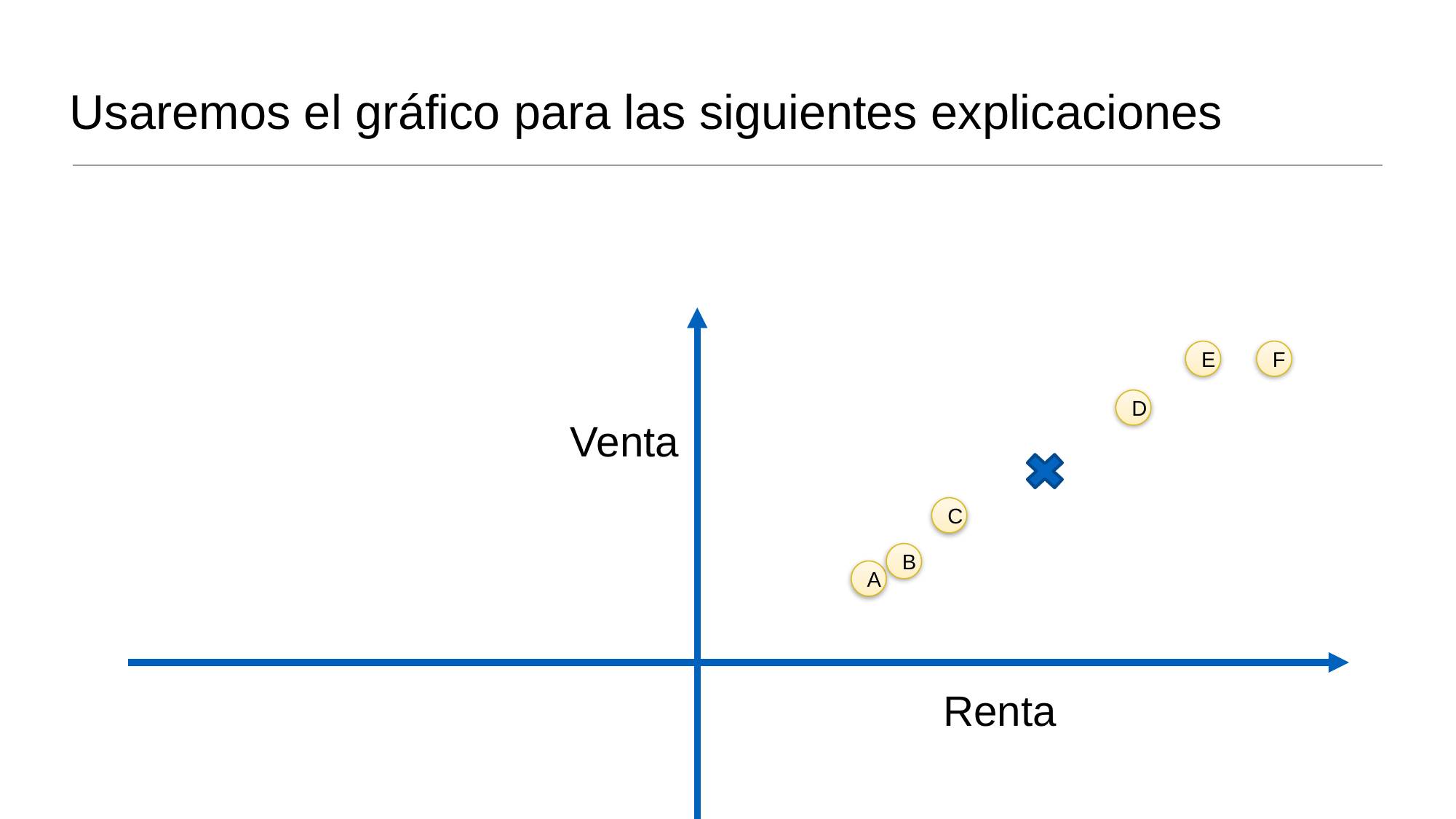

# Usaremos el gráfico para las siguientes explicaciones
Venta
Renta
E
F
D

C
B
A